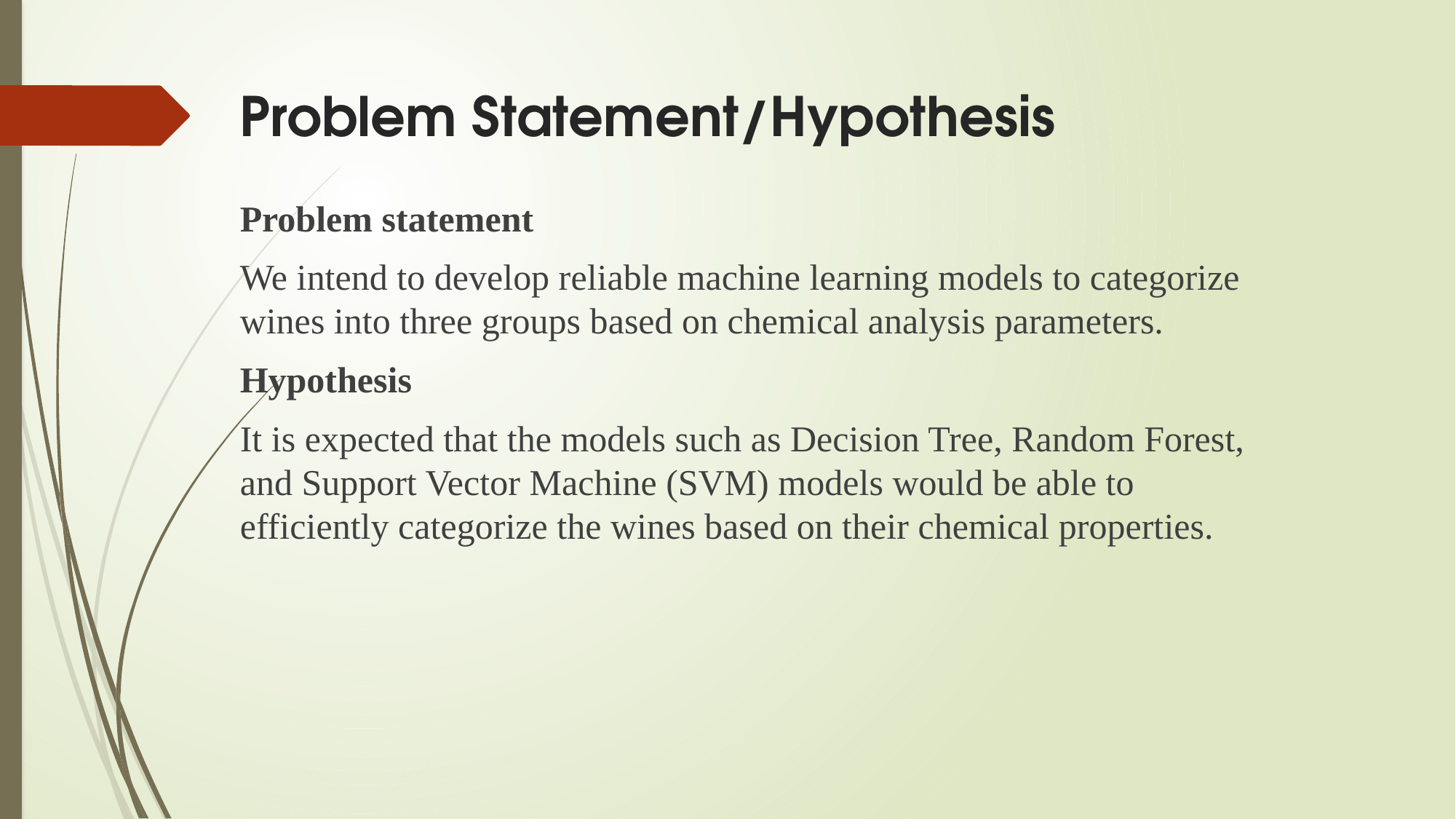

# Problem Statement/Hypothesis
Problem statement
We intend to develop reliable machine learning models to categorize wines into three groups based on chemical analysis parameters.
Hypothesis
It is expected that the models such as Decision Tree, Random Forest, and Support Vector Machine (SVM) models would be able to efficiently categorize the wines based on their chemical properties.